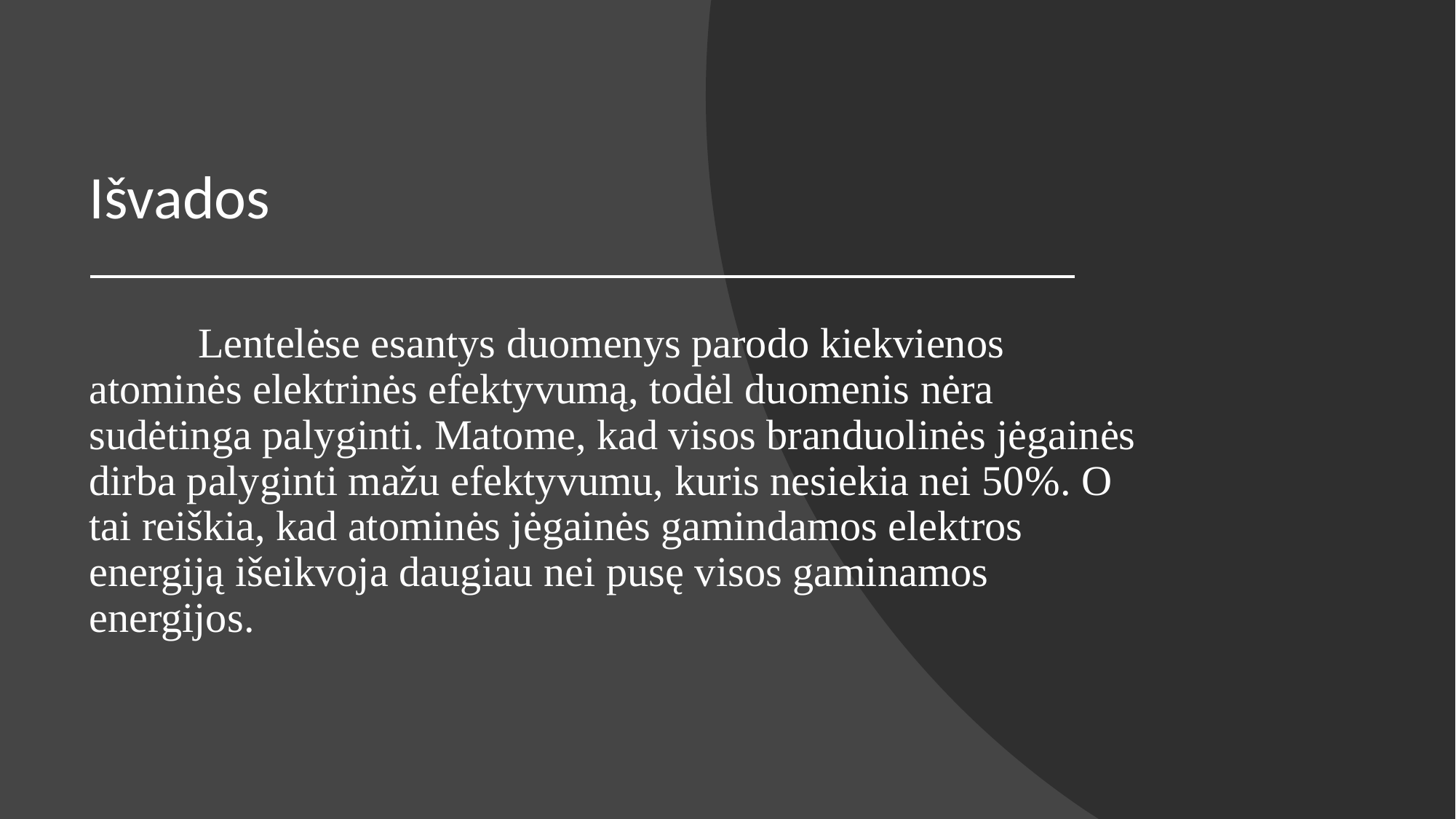

# Išvados
	Lentelėse esantys duomenys parodo kiekvienos atominės elektrinės efektyvumą, todėl duomenis nėra sudėtinga palyginti. Matome, kad visos branduolinės jėgainės dirba palyginti mažu efektyvumu, kuris nesiekia nei 50%. O tai reiškia, kad atominės jėgainės gamindamos elektros energiją išeikvoja daugiau nei pusę visos gaminamos energijos.